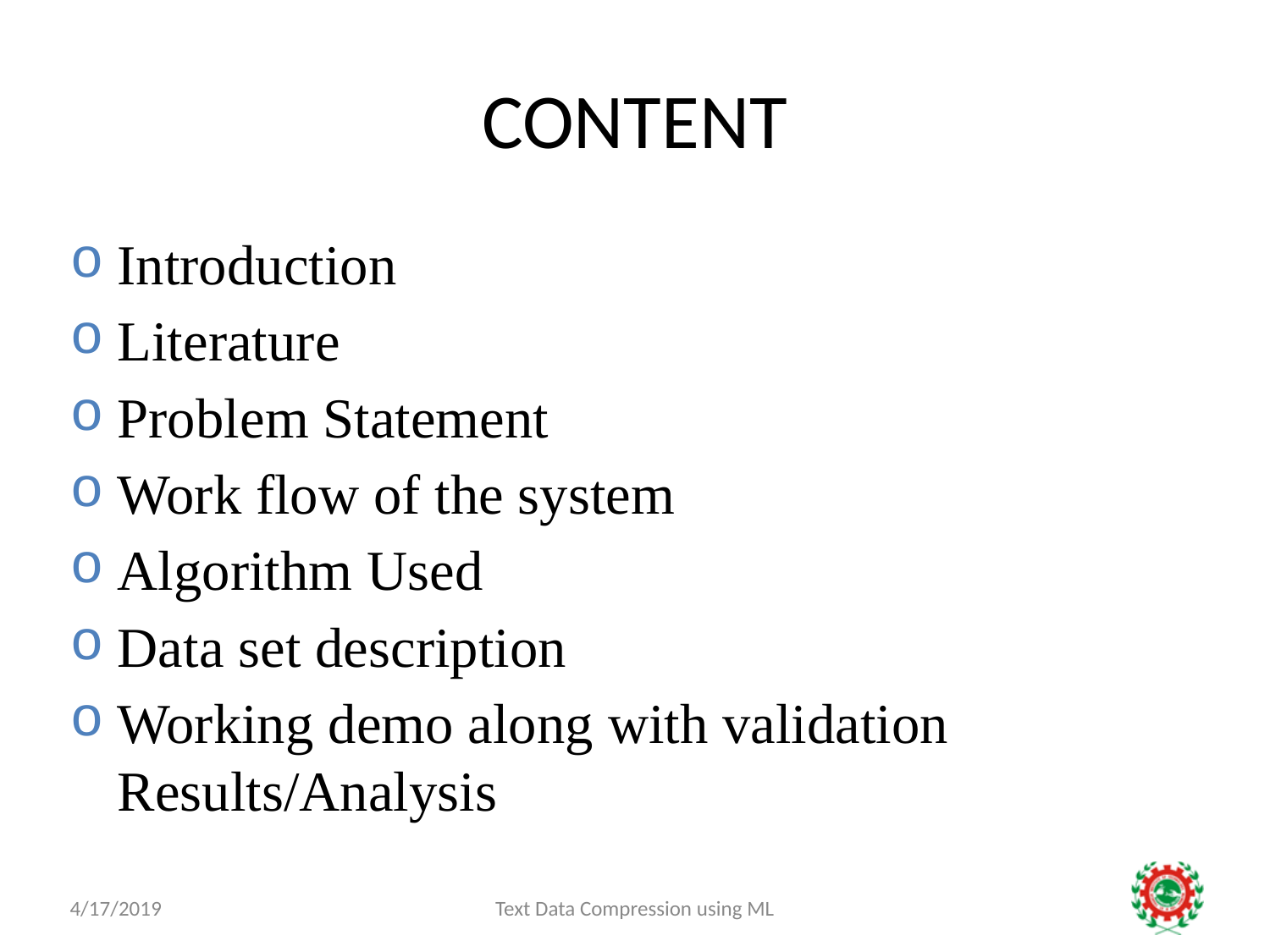

# CONTENT
Introduction
Literature
Problem Statement
Work flow of the system
Algorithm Used
Data set description
Working demo along with validation Results/Analysis
4/17/2019
Text Data Compression using ML
2